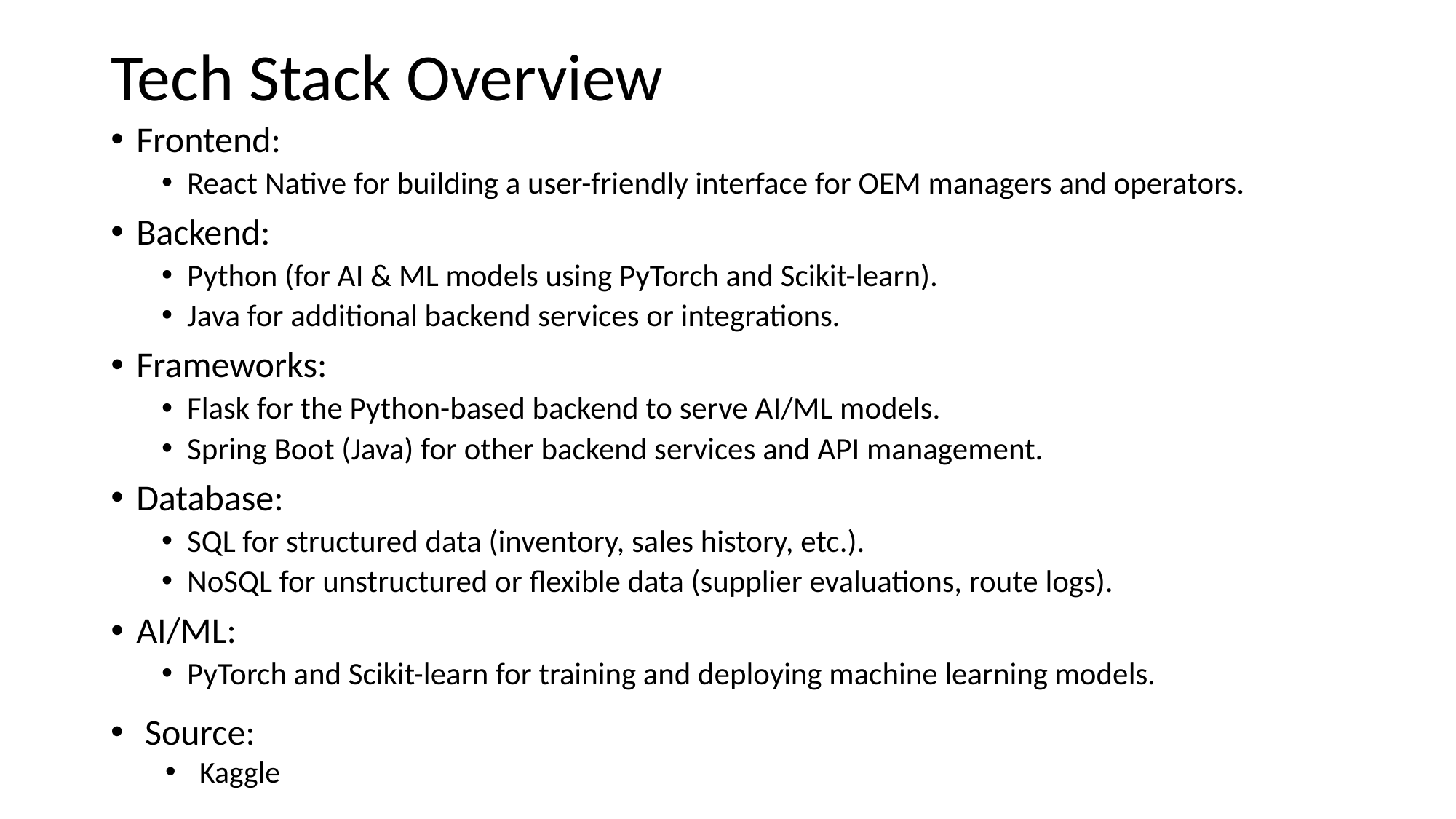

# Tech Stack Overview
Frontend:
React Native for building a user-friendly interface for OEM managers and operators.
Backend:
Python (for AI & ML models using PyTorch and Scikit-learn).
Java for additional backend services or integrations.
Frameworks:
Flask for the Python-based backend to serve AI/ML models.
Spring Boot (Java) for other backend services and API management.
Database:
SQL for structured data (inventory, sales history, etc.).
NoSQL for unstructured or flexible data (supplier evaluations, route logs).
AI/ML:
PyTorch and Scikit-learn for training and deploying machine learning models.
Source:
Kaggle